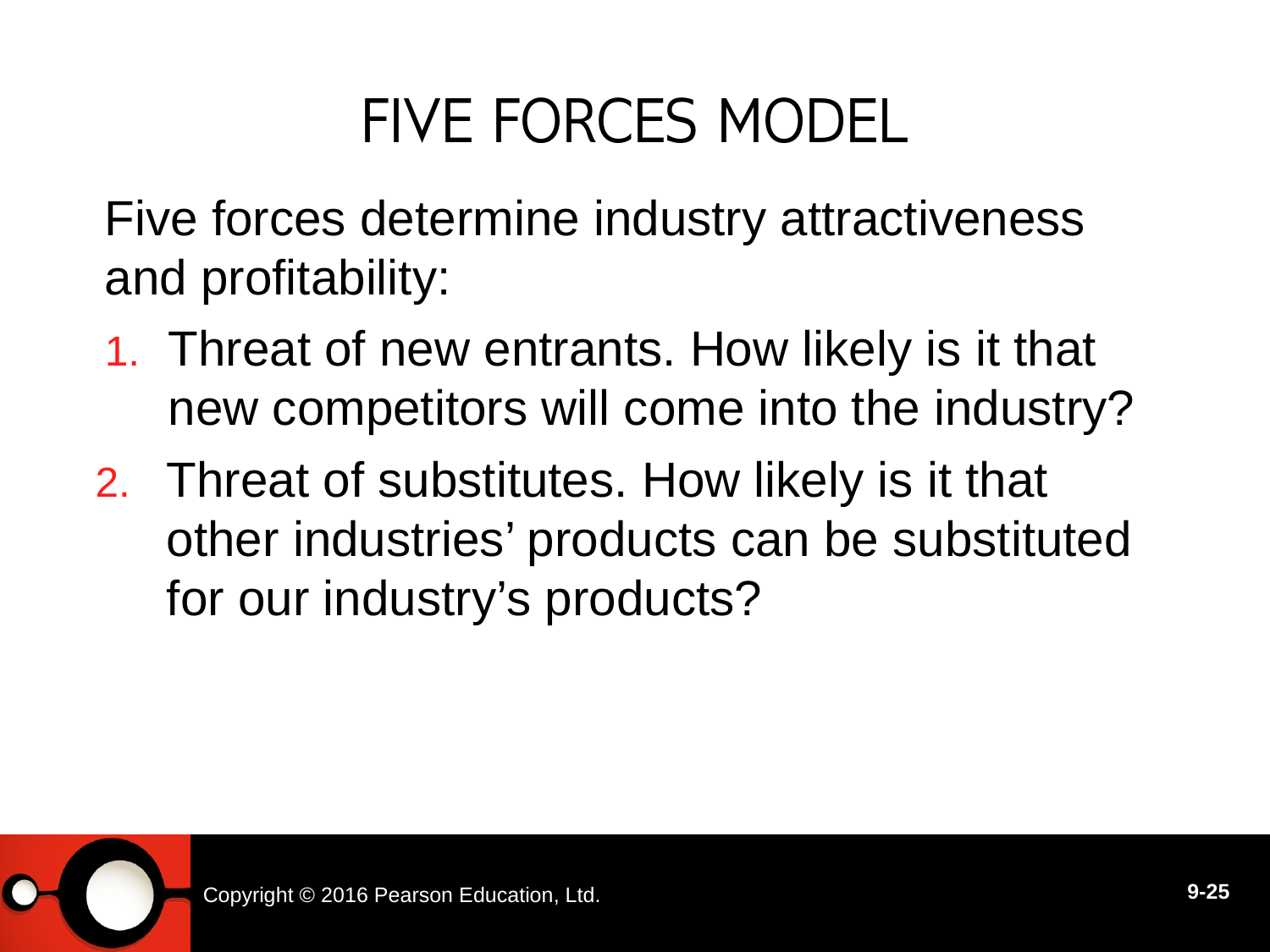

# Five Forces Model
Five forces determine industry attractiveness and profitability:
Threat of new entrants. How likely is it that new competitors will come into the industry?
Threat of substitutes. How likely is it that other industries’ products can be substituted for our industry’s products?
Copyright © 2016 Pearson Education, Ltd.
9-25